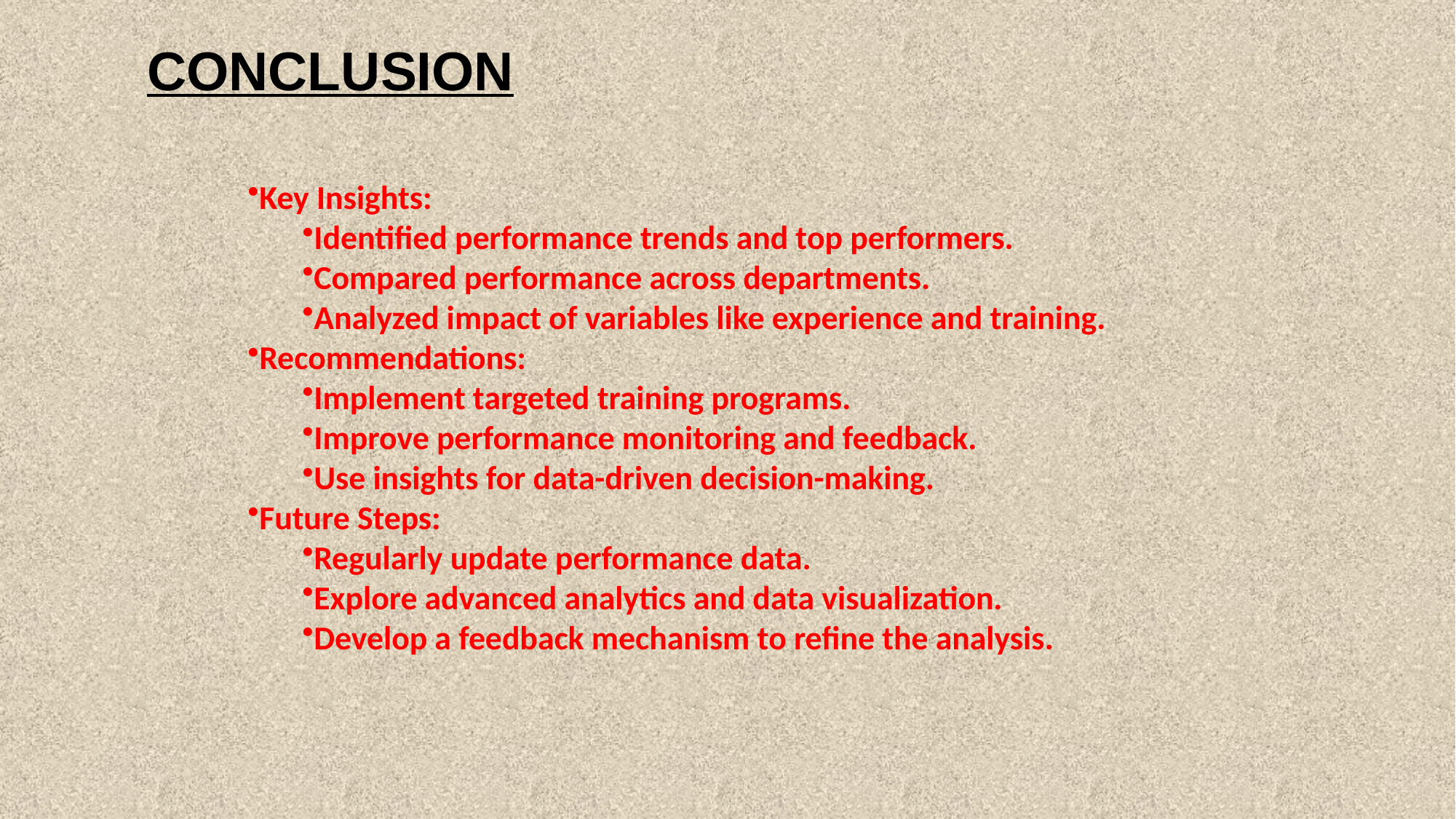

# CONCLUSION

Key Insights:
Identified performance trends and top performers.
Compared performance across departments.
Analyzed impact of variables like experience and training.
Recommendations:
Implement targeted training programs.
Improve performance monitoring and feedback.
Use insights for data-driven decision-making.
Future Steps:
Regularly update performance data.
Explore advanced analytics and data visualization.
Develop a feedback mechanism to refine the analysis.